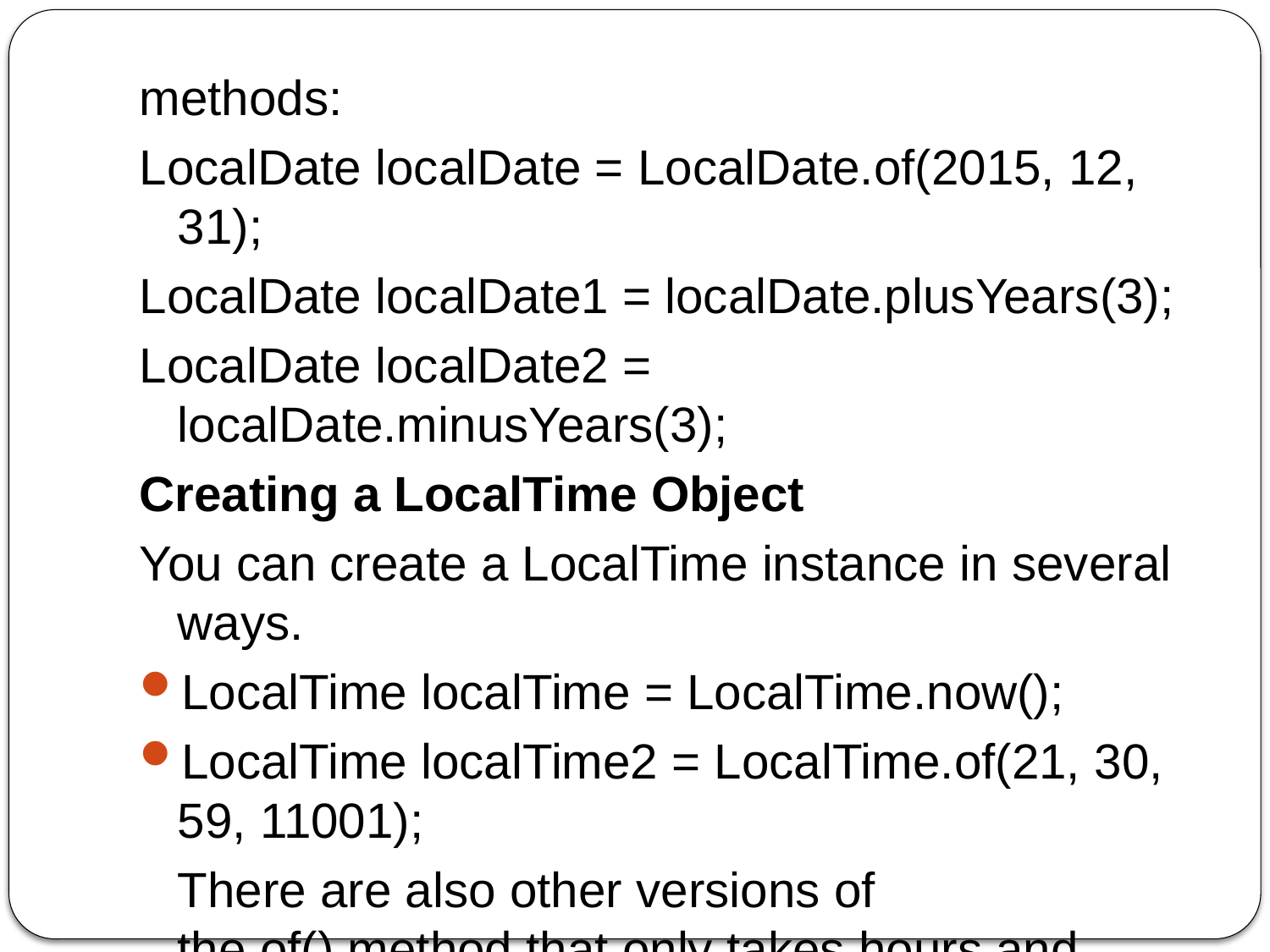

methods:
LocalDate localDate = LocalDate.of(2015, 12, 31);
LocalDate localDate1 = localDate.plusYears(3);
LocalDate localDate2 = localDate.minusYears(3);
Creating a LocalTime Object
You can create a LocalTime instance in several ways.
LocalTime localTime = LocalTime.now();
LocalTime localTime2 = LocalTime.of(21, 30, 59, 11001);
	There are also other versions of the of() method that only takes hours and minutes, or hours, minutes and seconds as parameters.